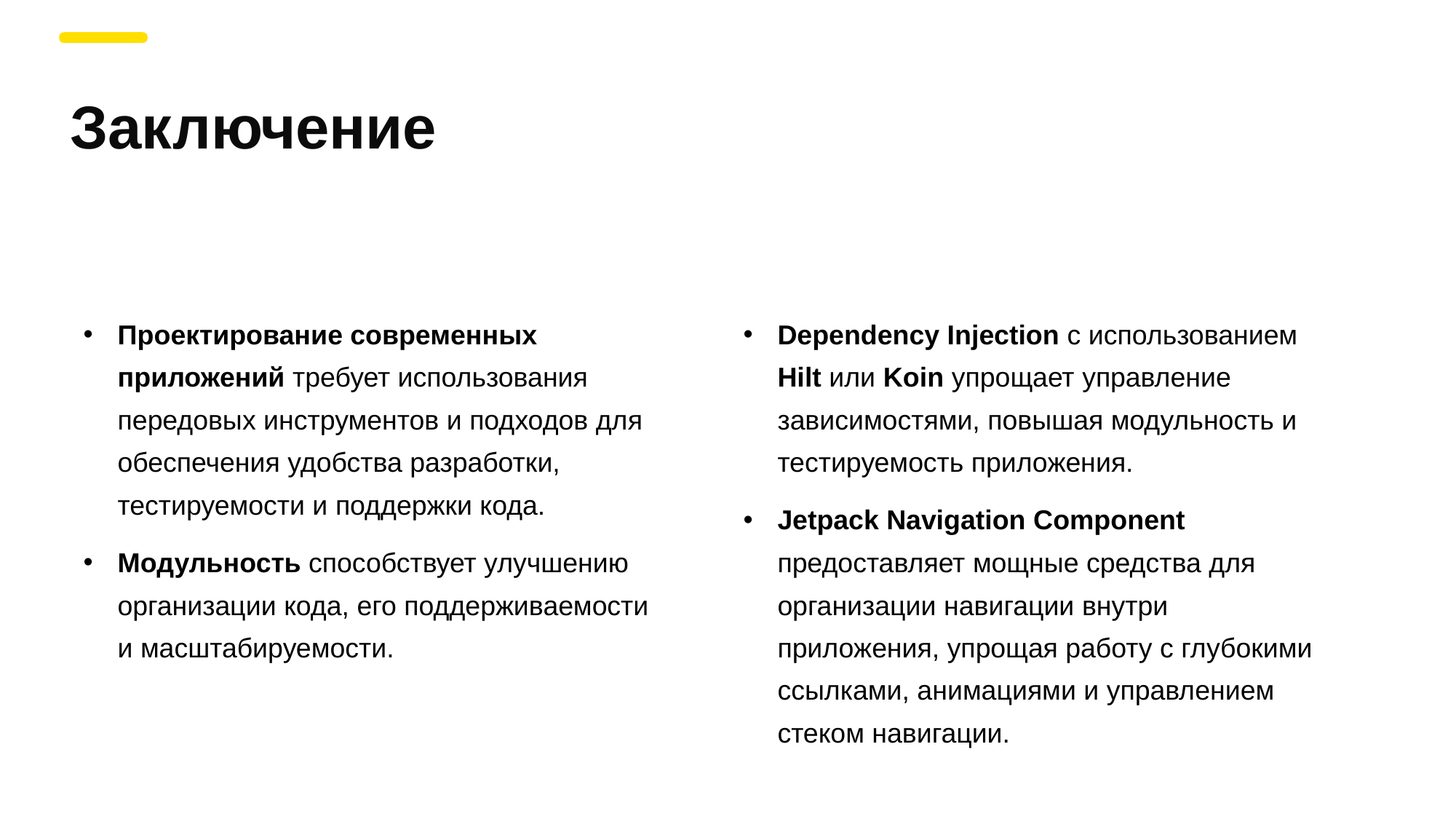

Заключение
Проектирование современных приложений требует использования передовых инструментов и подходов для обеспечения удобства разработки, тестируемости и поддержки кода.
Модульность способствует улучшению организации кода, его поддерживаемости и масштабируемости.
Dependency Injection с использованием Hilt или Koin упрощает управление зависимостями, повышая модульность и тестируемость приложения.
Jetpack Navigation Component предоставляет мощные средства для организации навигации внутри приложения, упрощая работу с глубокими ссылками, анимациями и управлением стеком навигации.